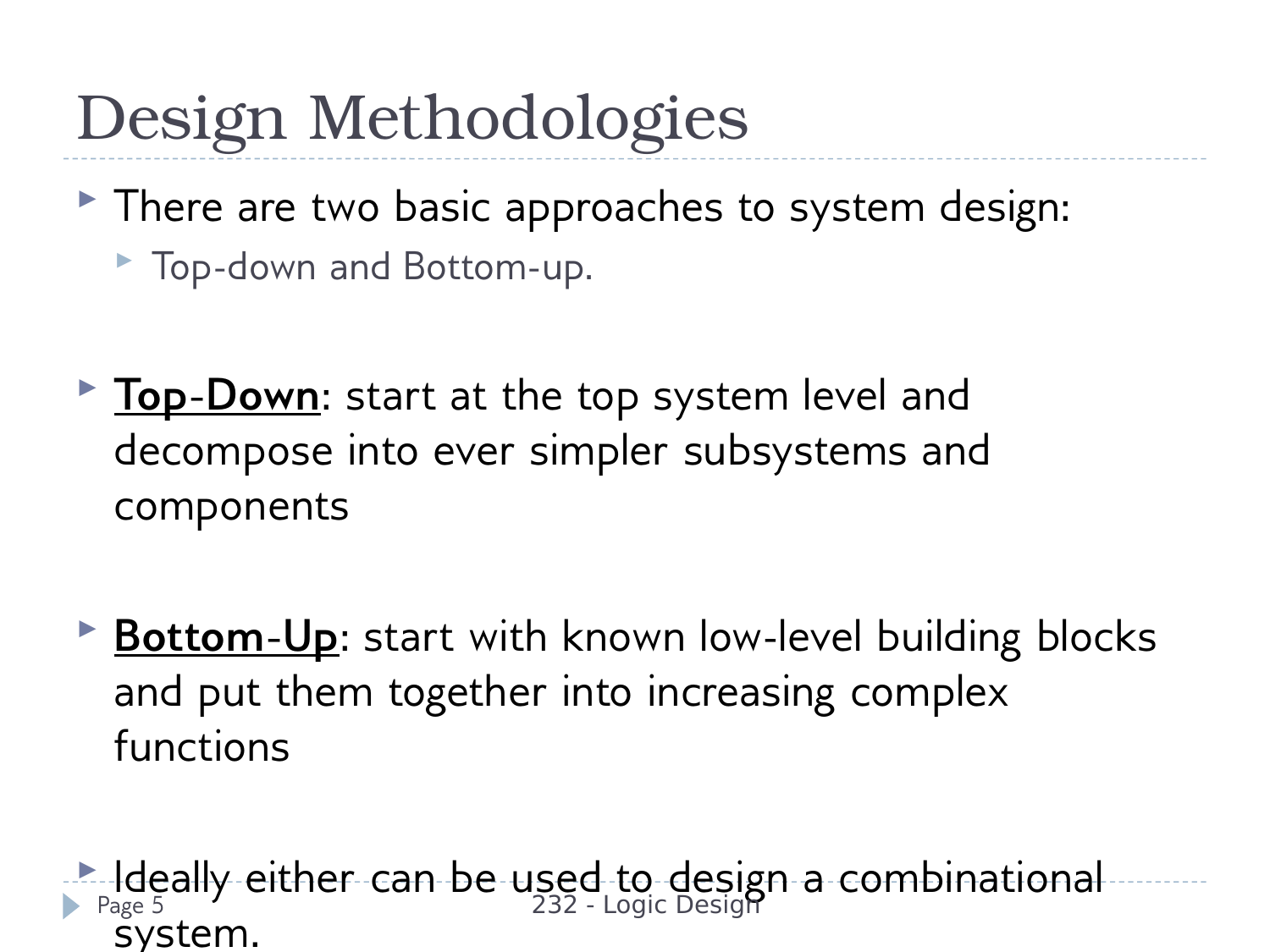

Design Methodologies
There are two basic approaches to system design:
Top-down and Bottom-up.

Top-Down: start at the top system level and decompose into ever simpler subsystems and components

Bottom-Up: start with known low-level building blocks and put them together into increasing complex functions

Ideally either can be used to design a combinational system.
Page 5
232 - Logic Design